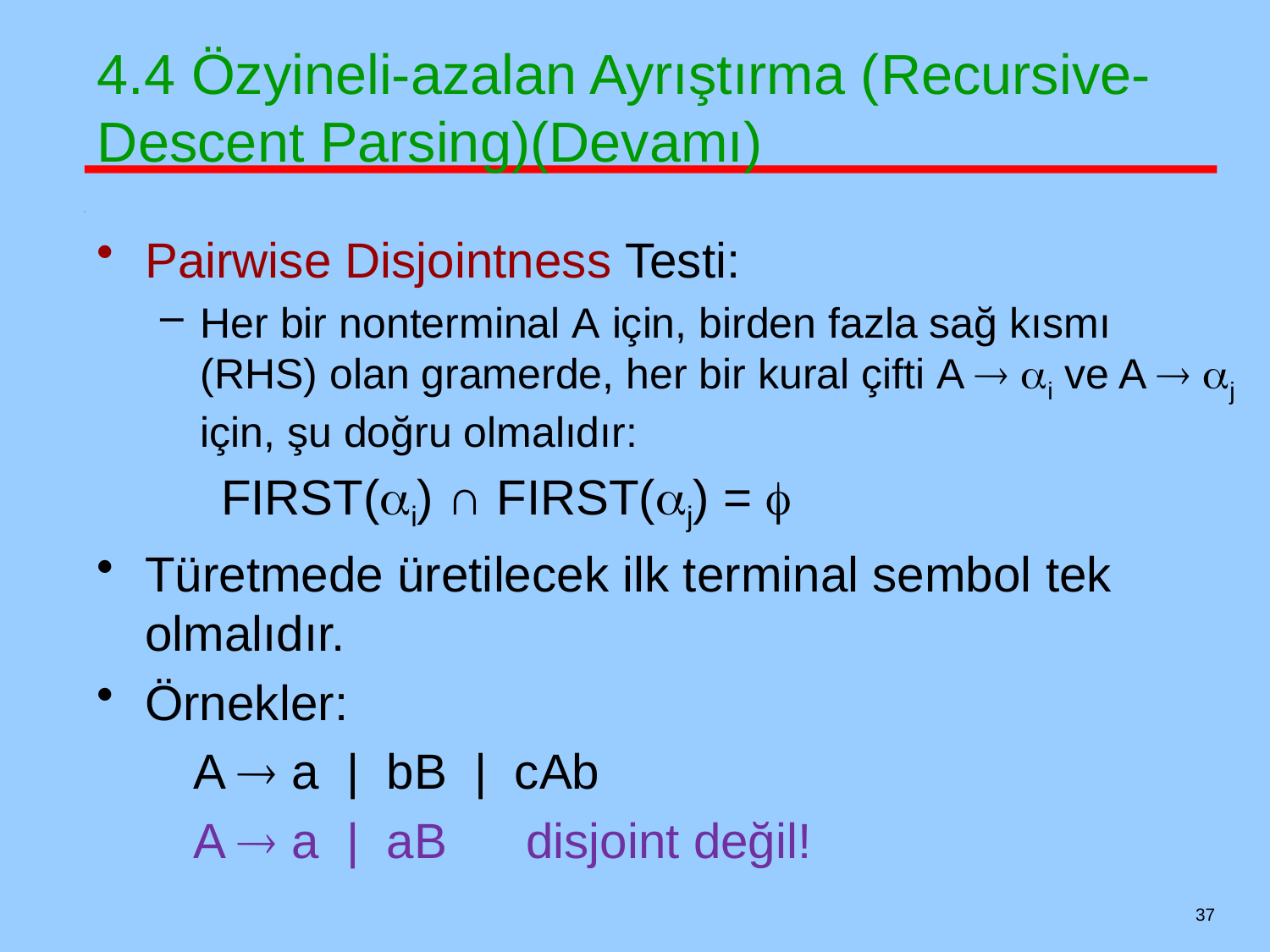

# 4.4 Özyineli-azalan Ayrıştırma (Recursive-Descent Parsing)(Devamı)
Pairwise Disjointness Testi:
Her bir nonterminal A için, birden fazla sağ kısmı (RHS) olan gramerde, her bir kural çifti A → αi ve A → αj için, şu doğru olmalıdır:
         FIRST(αi) ∩ FIRST(αj) = φ
Türetmede üretilecek ilk terminal sembol tek olmalıdır.
Örnekler:
       A → a  |  bB  |  cAb
       A → a  |  aB 	disjoint değil!
37